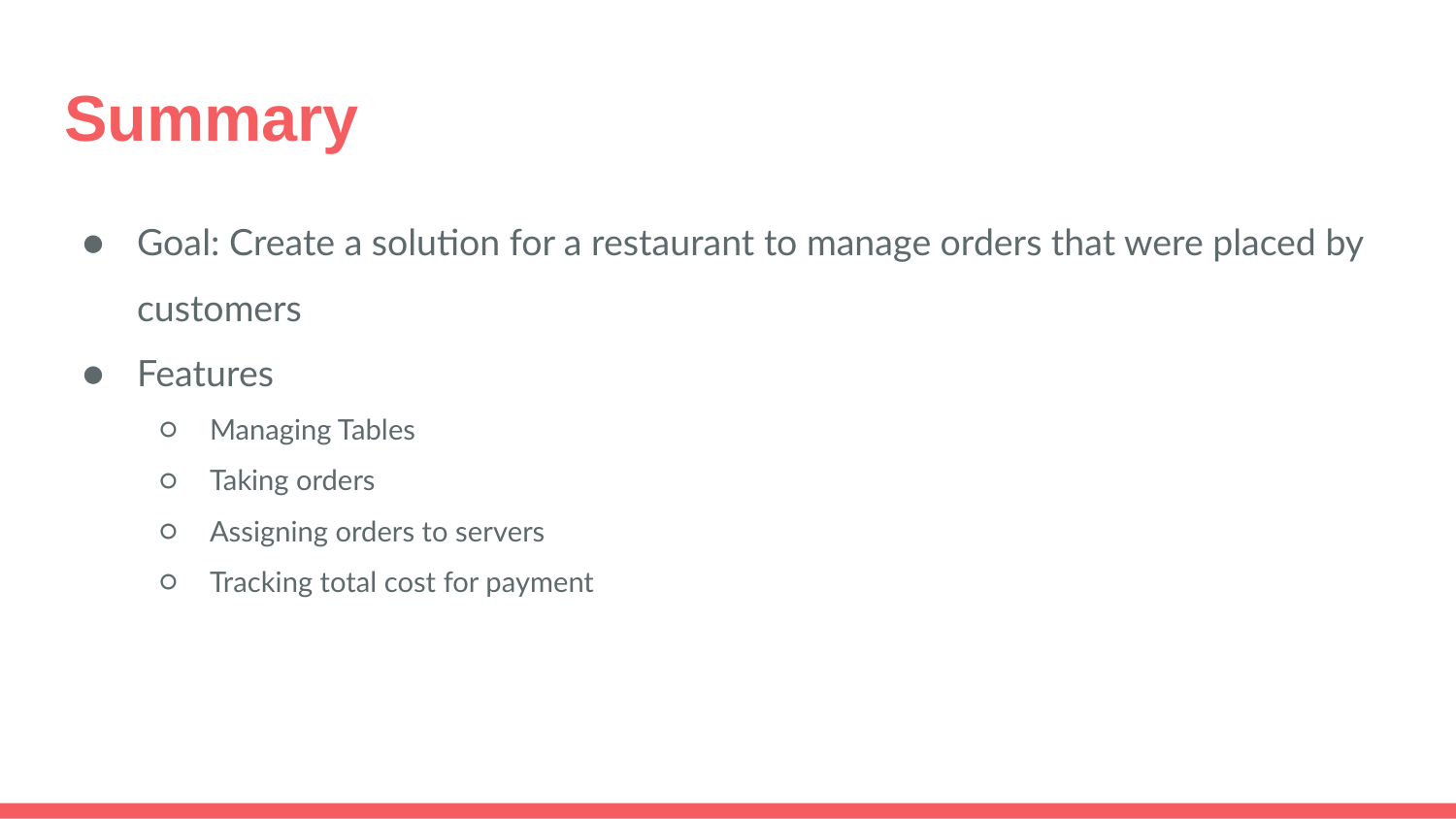

# Summary
Goal: Create a solution for a restaurant to manage orders that were placed by customers
Features
Managing Tables
Taking orders
Assigning orders to servers
Tracking total cost for payment